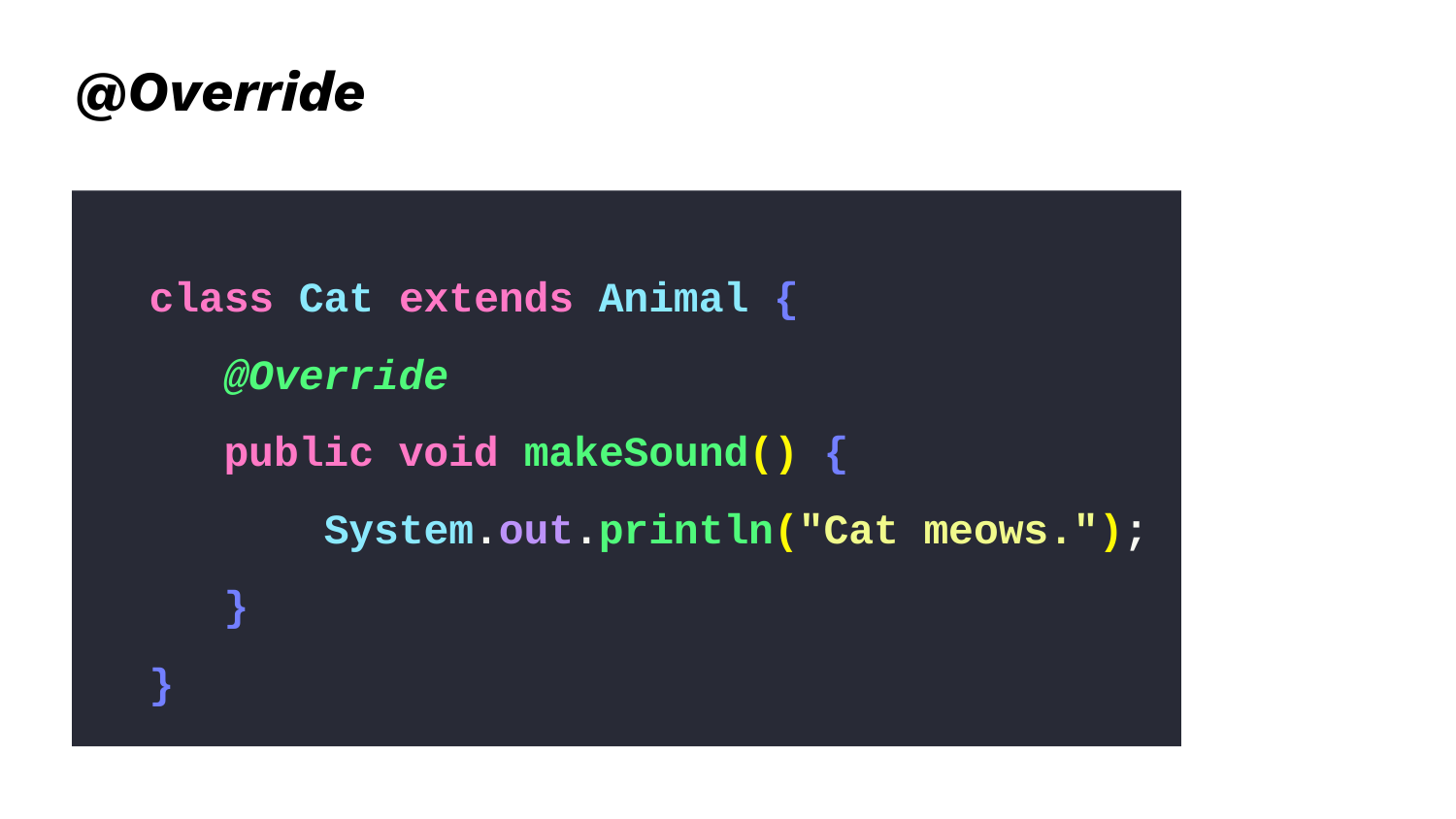

# @Override

class Cat extends Animal {
   @Override
   public void makeSound() {
       System.out.println("Cat meows.");
   }
}